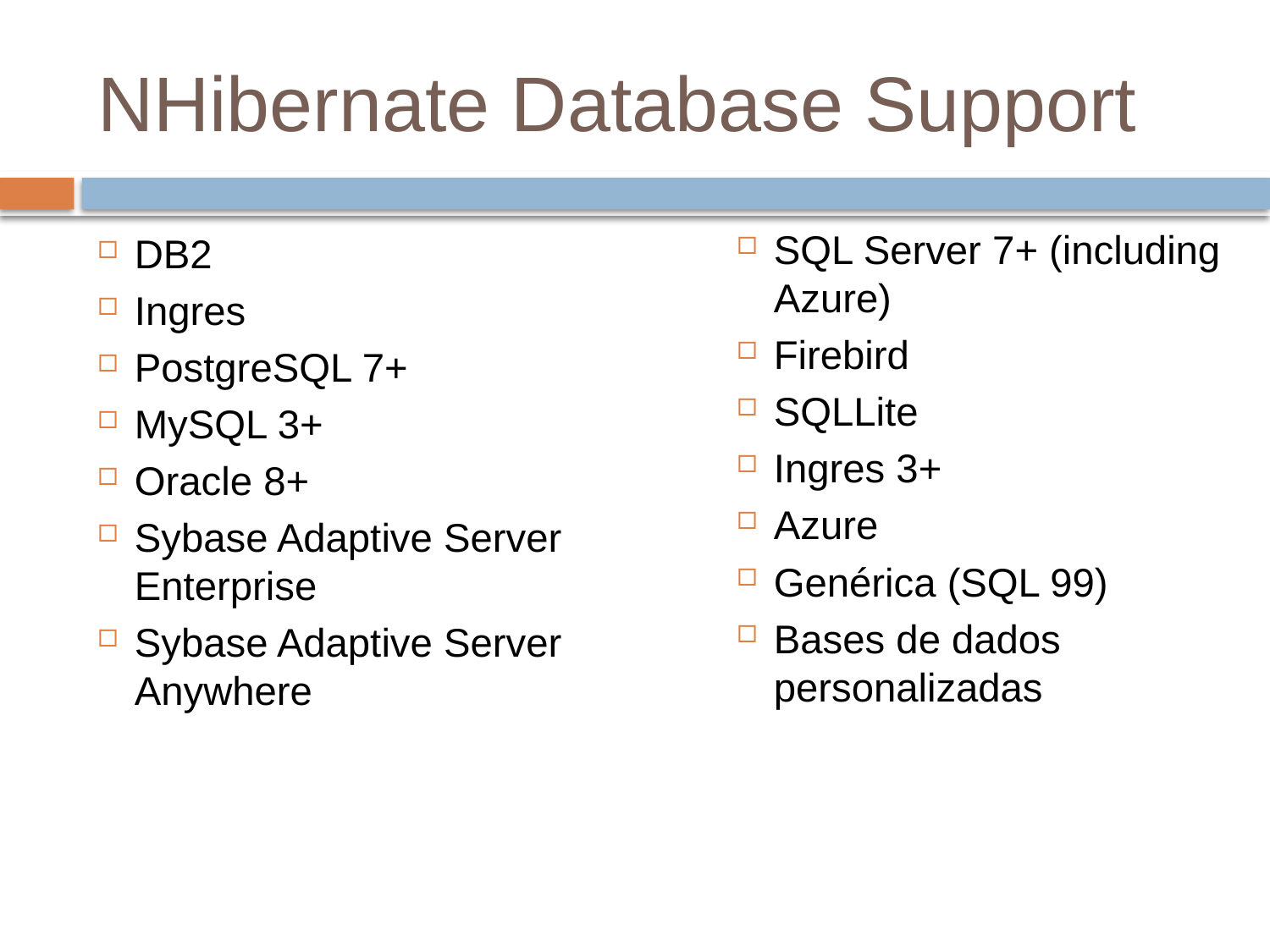

# NHibernate Database Support
SQL Server 7+ (including Azure)
Firebird
SQLLite
Ingres 3+
Azure
Genérica (SQL 99)
Bases de dados personalizadas

DB2
Ingres
PostgreSQL 7+
MySQL 3+
Oracle 8+
Sybase Adaptive Server Enterprise
Sybase Adaptive Server Anywhere